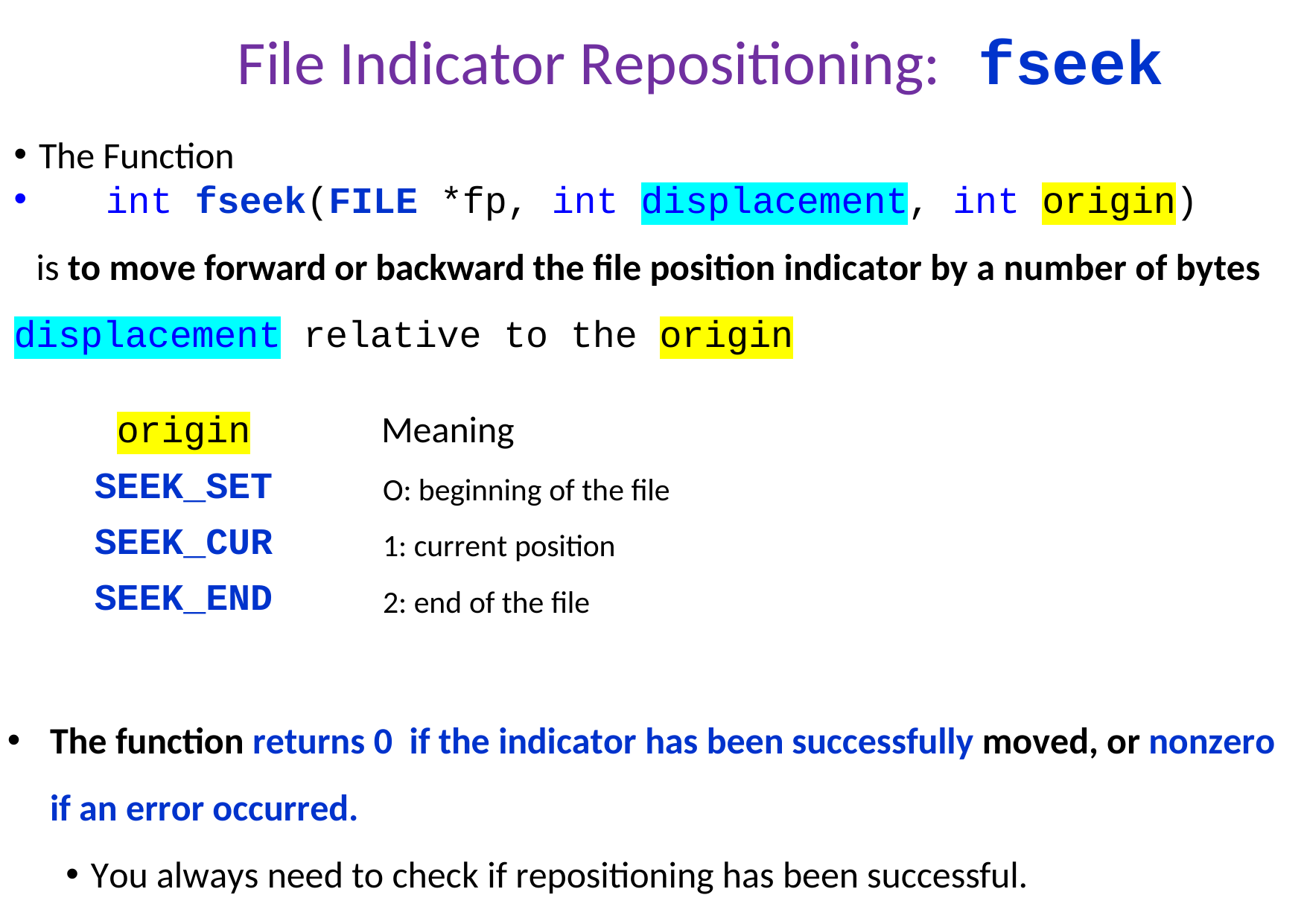

# File Indicator Repositioning: fseek
The Function
   int fseek(FILE *fp, int displacement, int origin)
 is to move forward or backward the file position indicator by a number of bytes displacement relative to the origin
origin SEEK_SET SEEK_CUR SEEK_END
Meaning
O: beginning of the file
1: current position
2: end of the file
The function returns 0  if the indicator has been successfully moved, or nonzero if an error occurred.
You always need to check if repositioning has been successful.